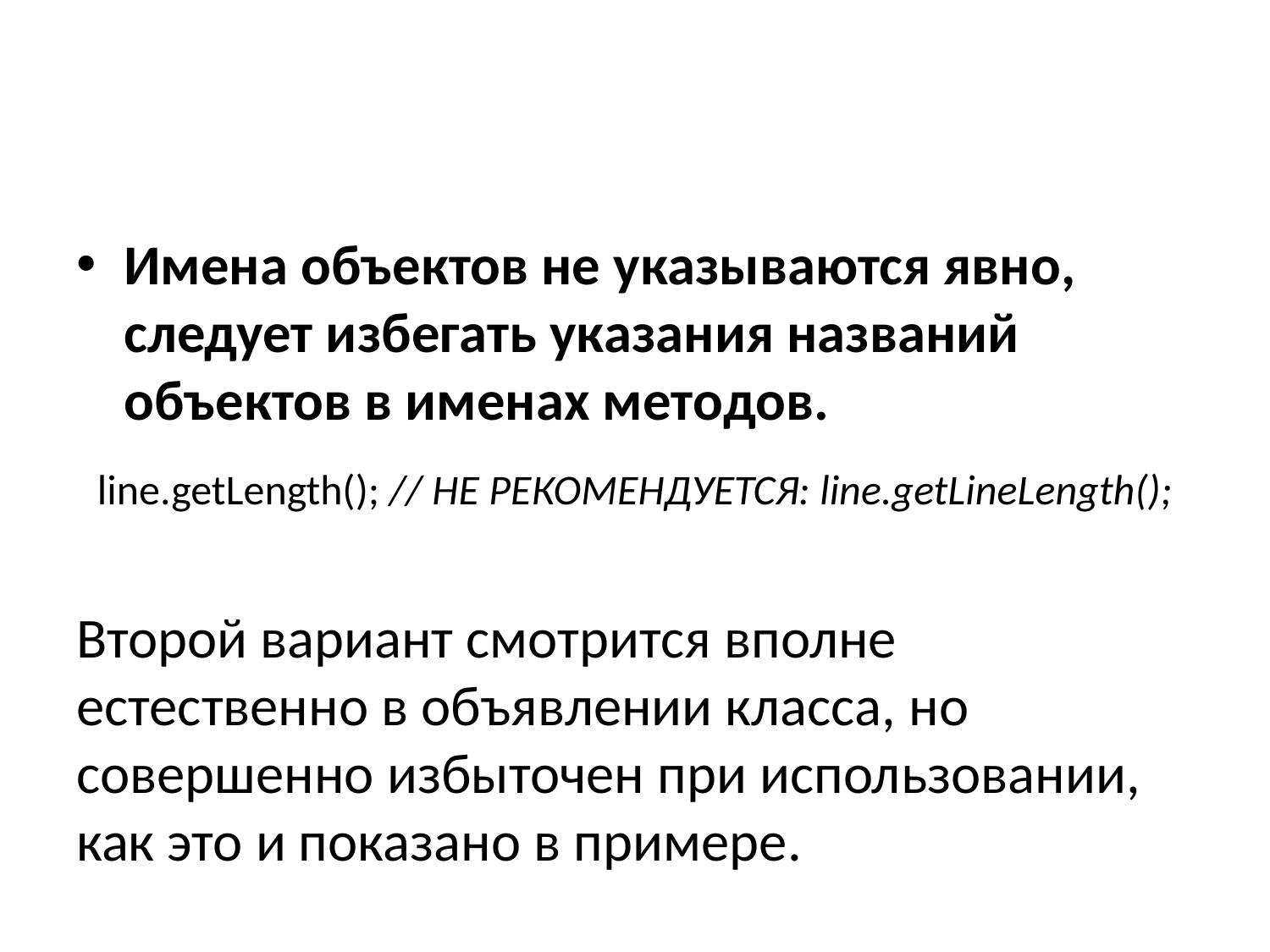

#
Имена объектов не указываются явно, следует избегать указания названий объектов в именах методов.

Второй вариант смотрится вполне естественно в объявлении класса, но совершенно избыточен при использовании, как это и показано в примере.
line.getLength(); // НЕ РЕКОМЕНДУЕТСЯ: line.getLineLength();